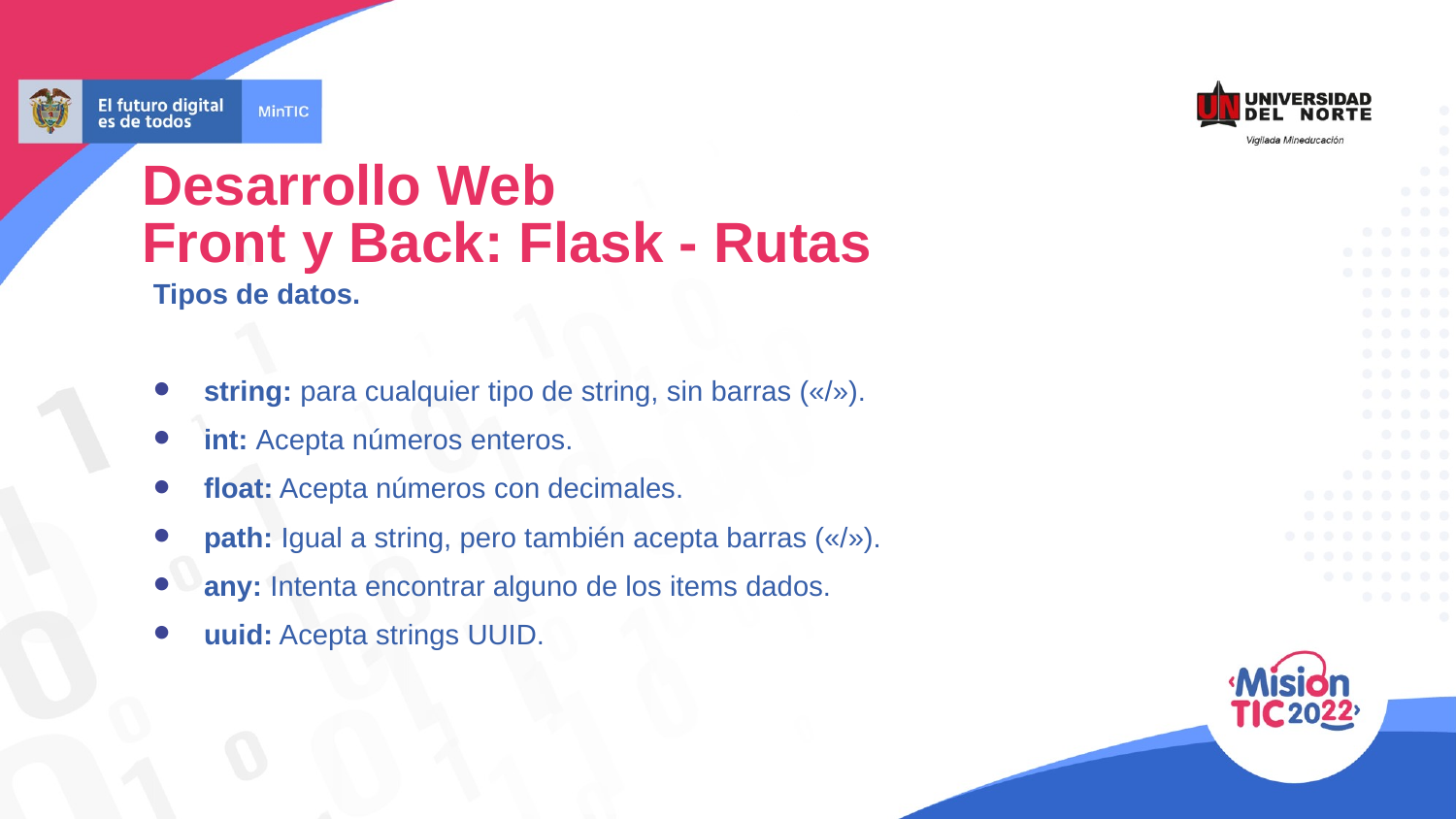

Desarrollo Web
Front y Back: Flask - Rutas
Tipos de datos.

string: para cualquier tipo de string, sin barras («/»).
int: Acepta números enteros.
float: Acepta números con decimales.
path: Igual a string, pero también acepta barras («/»).
any: Intenta encontrar alguno de los items dados.
uuid: Acepta strings UUID.